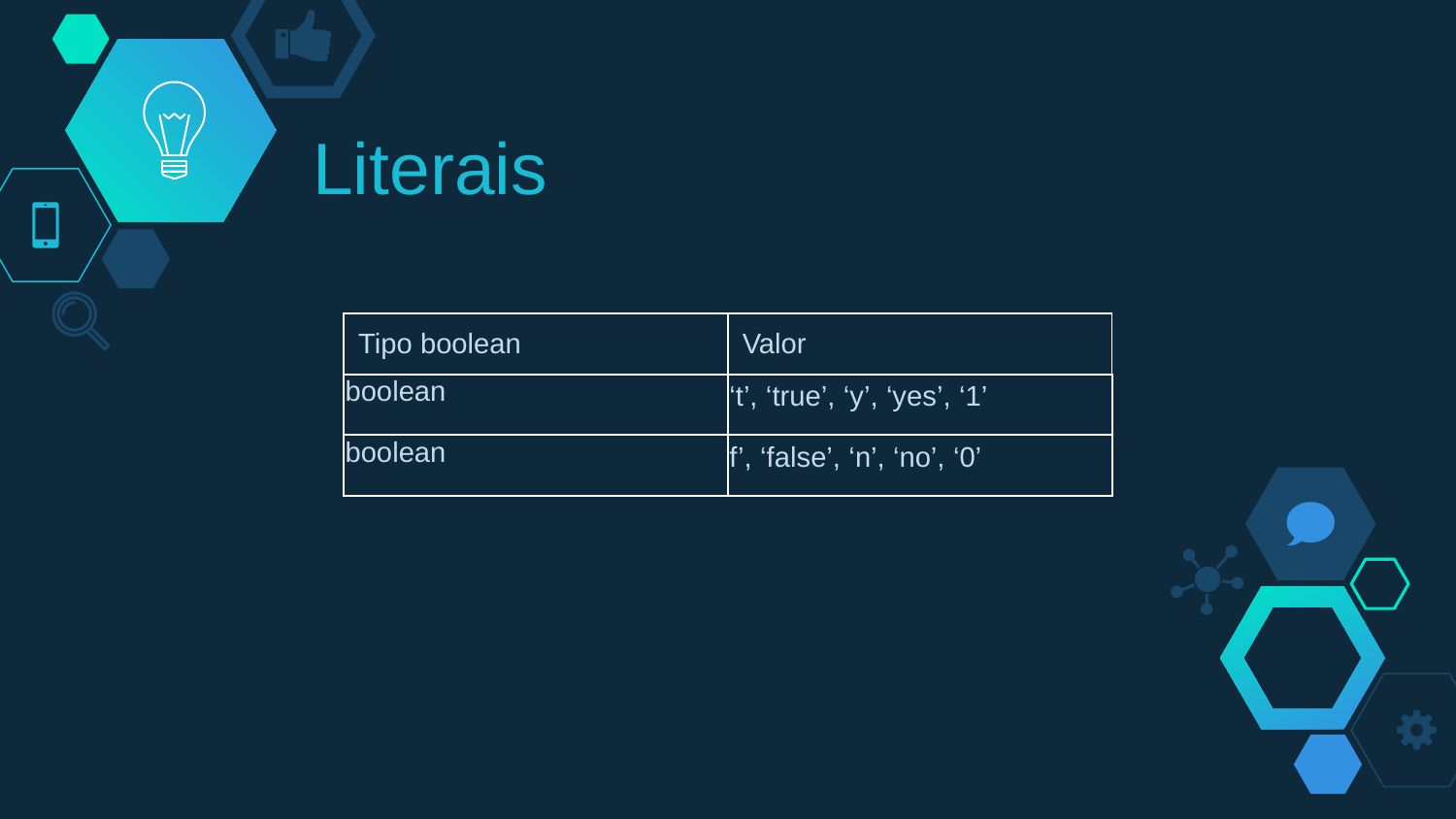

# Literais
| Tipo boolean | Valor |
| --- | --- |
| boolean | ‘t’, ‘true’, ‘y’, ‘yes’, ‘1’ |
| boolean | f’, ‘false’, ‘n’, ‘no’, ‘0’ |